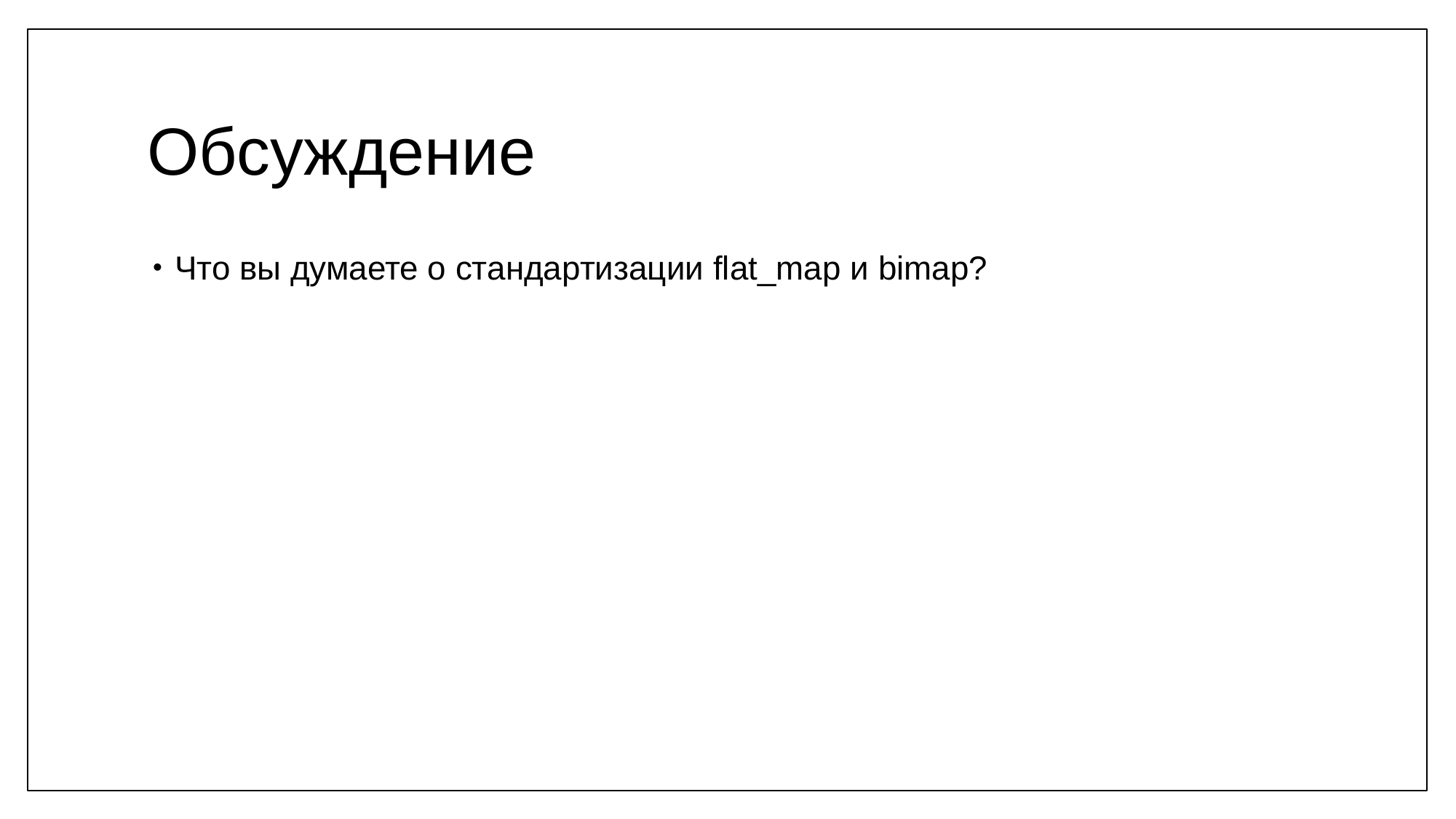

# Обсуждение
Что вы думаете о стандартизации flat_map и bimap?